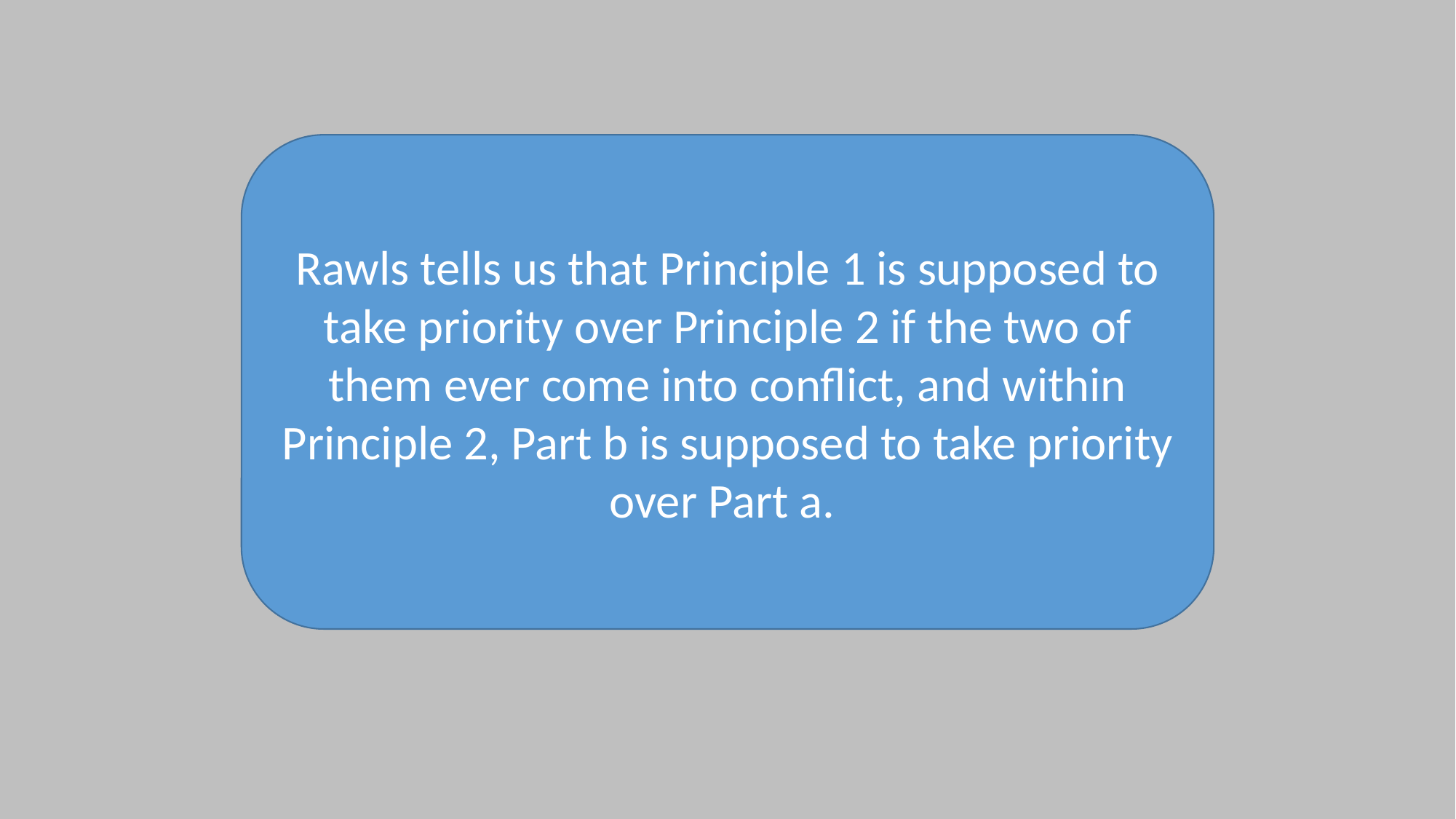

Rawls tells us that Principle 1 is supposed to take priority over Principle 2 if the two of them ever come into conflict, and within Principle 2, Part b is supposed to take priority over Part a.